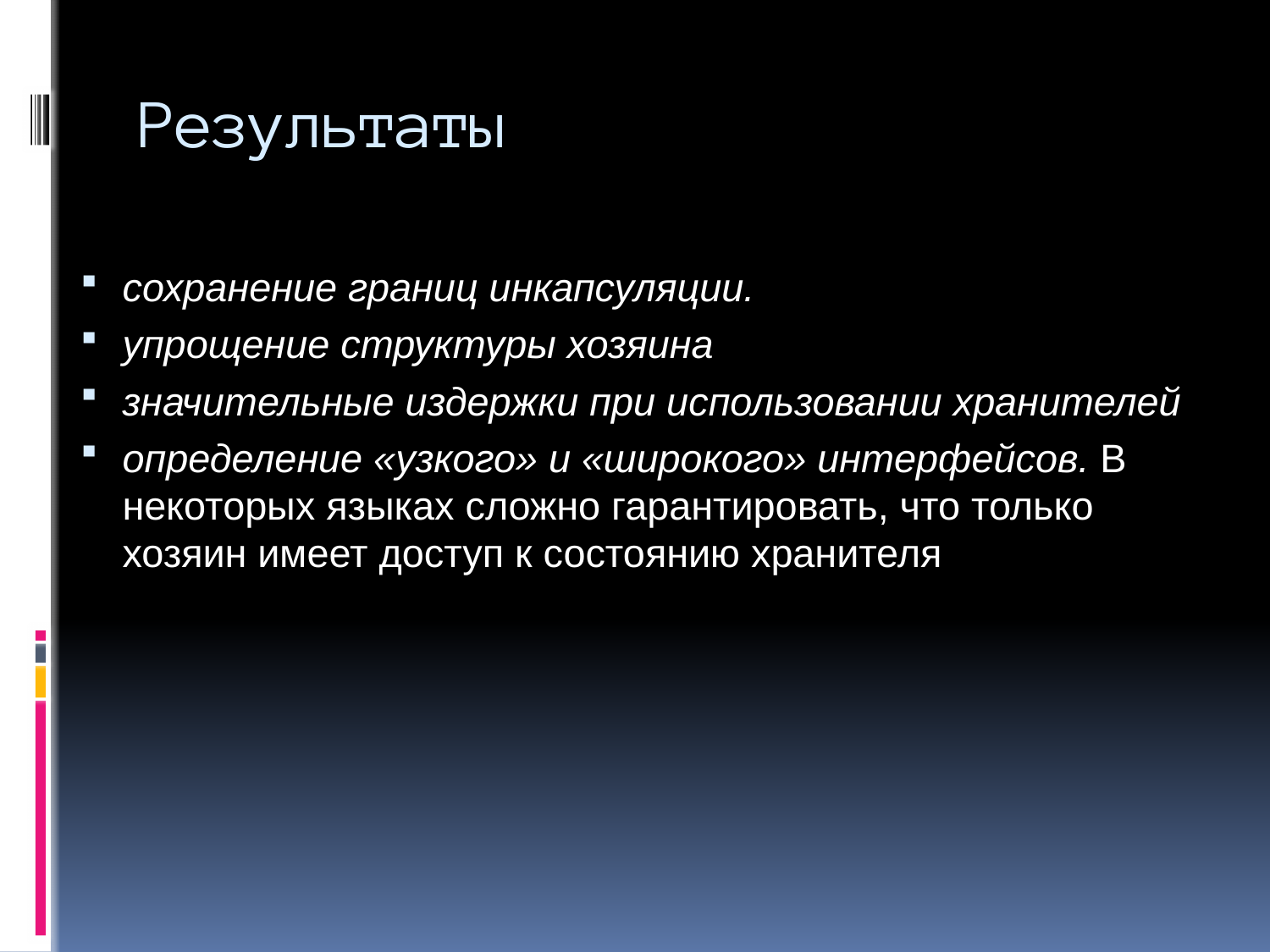

# Результаты
сохранение границ инкапсуляции.
упрощение структуры хозяина
значительные издержки при использовании хранителей
определение «узкого» и «широкого» интерфейсов. В некоторых языках сложно гарантировать, что только хозяин имеет доступ к состоянию хранителя